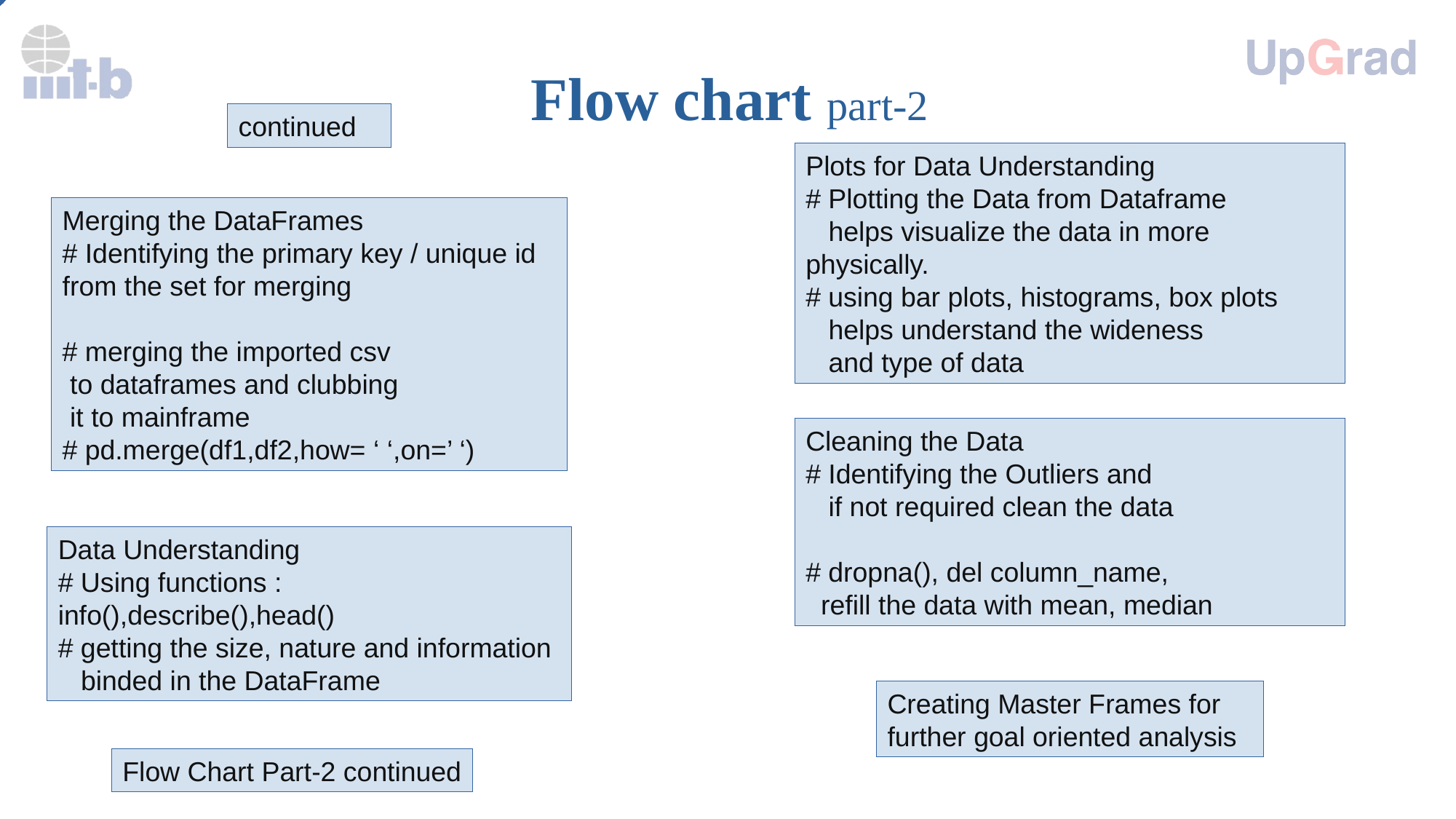

Flow chart part-2
continued
Plots for Data Understanding
# Plotting the Data from Dataframe helps visualize the data in more physically.
# using bar plots, histograms, box plots helps understand the wideness and type of data
Merging the DataFrames
# Identifying the primary key / unique id from the set for merging

# merging the imported csv to dataframes and clubbing it to mainframe
# pd.merge(df1,df2,how= ‘ ‘,on=’ ‘)
Cleaning the Data
# Identifying the Outliers and if not required clean the data

# dropna(), del column_name, refill the data with mean, median
Data Understanding
# Using functions : info(),describe(),head()
# getting the size, nature and information binded in the DataFrame
Creating Master Frames for further goal oriented analysis
Flow Chart Part-2 continued